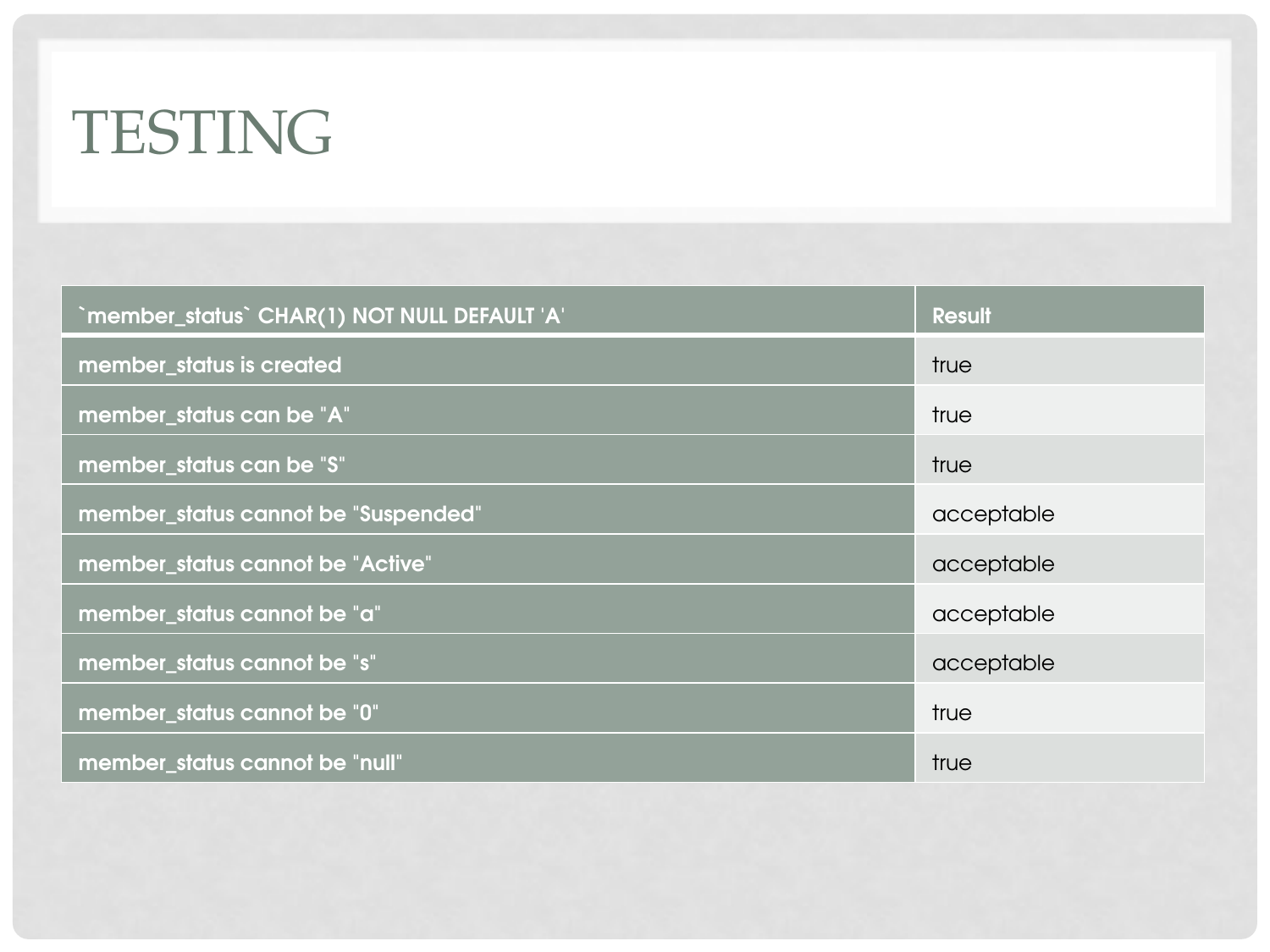

# Testing
| `member\_status` CHAR(1) NOT NULL DEFAULT 'A' | Result |
| --- | --- |
| member\_status is created | true |
| member\_status can be "A" | true |
| member\_status can be "S" | true |
| member\_status cannot be "Suspended" | acceptable |
| member\_status cannot be "Active" | acceptable |
| member\_status cannot be "a" | acceptable |
| member\_status cannot be "s" | acceptable |
| member\_status cannot be "0" | true |
| member\_status cannot be "null" | true |